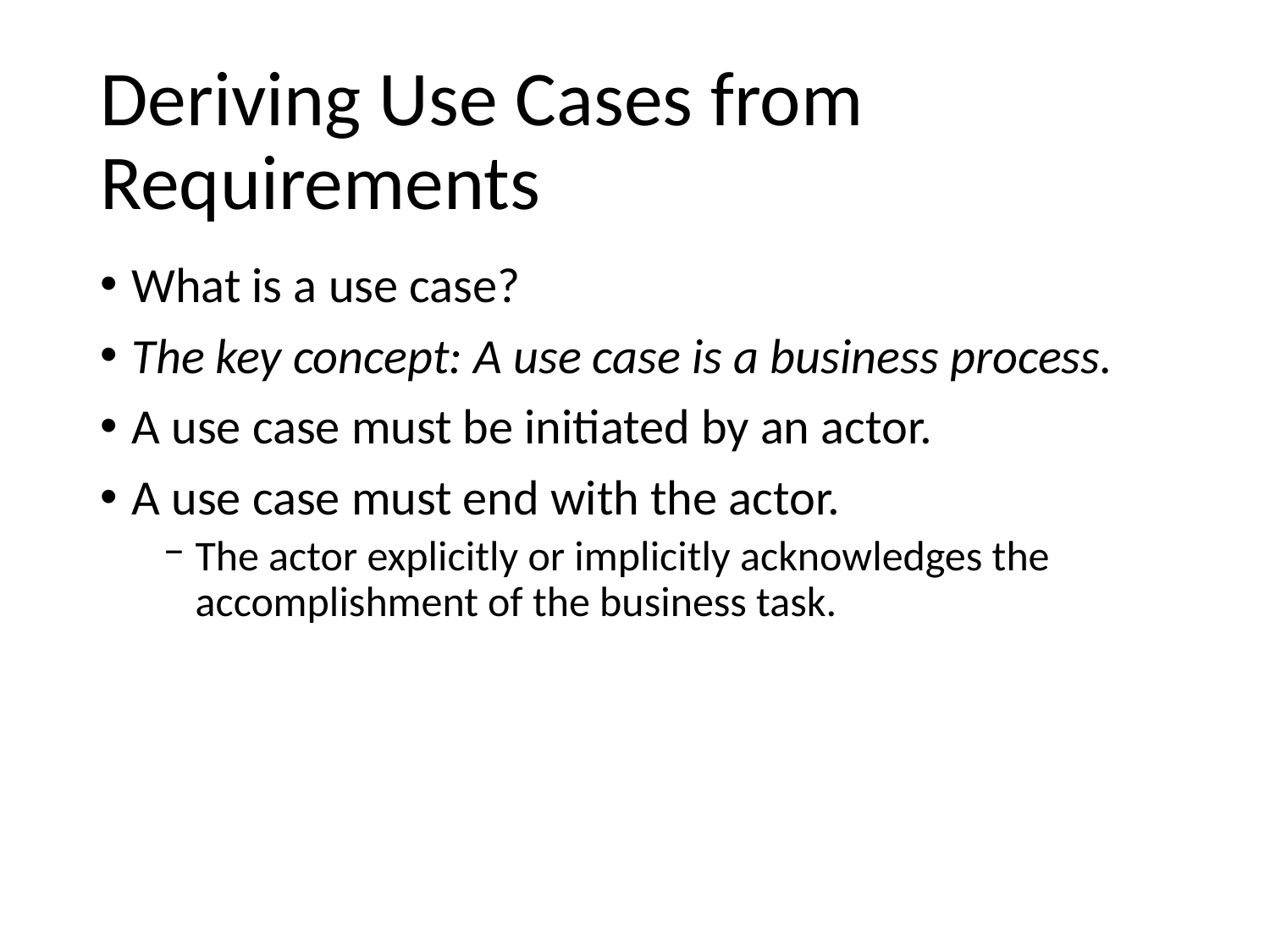

# Deriving Use Cases from Requirements
What is a use case?
The key concept: A use case is a business process.
A use case must be initiated by an actor.
A use case must end with the actor.
The actor explicitly or implicitly acknowledges the accomplishment of the business task.